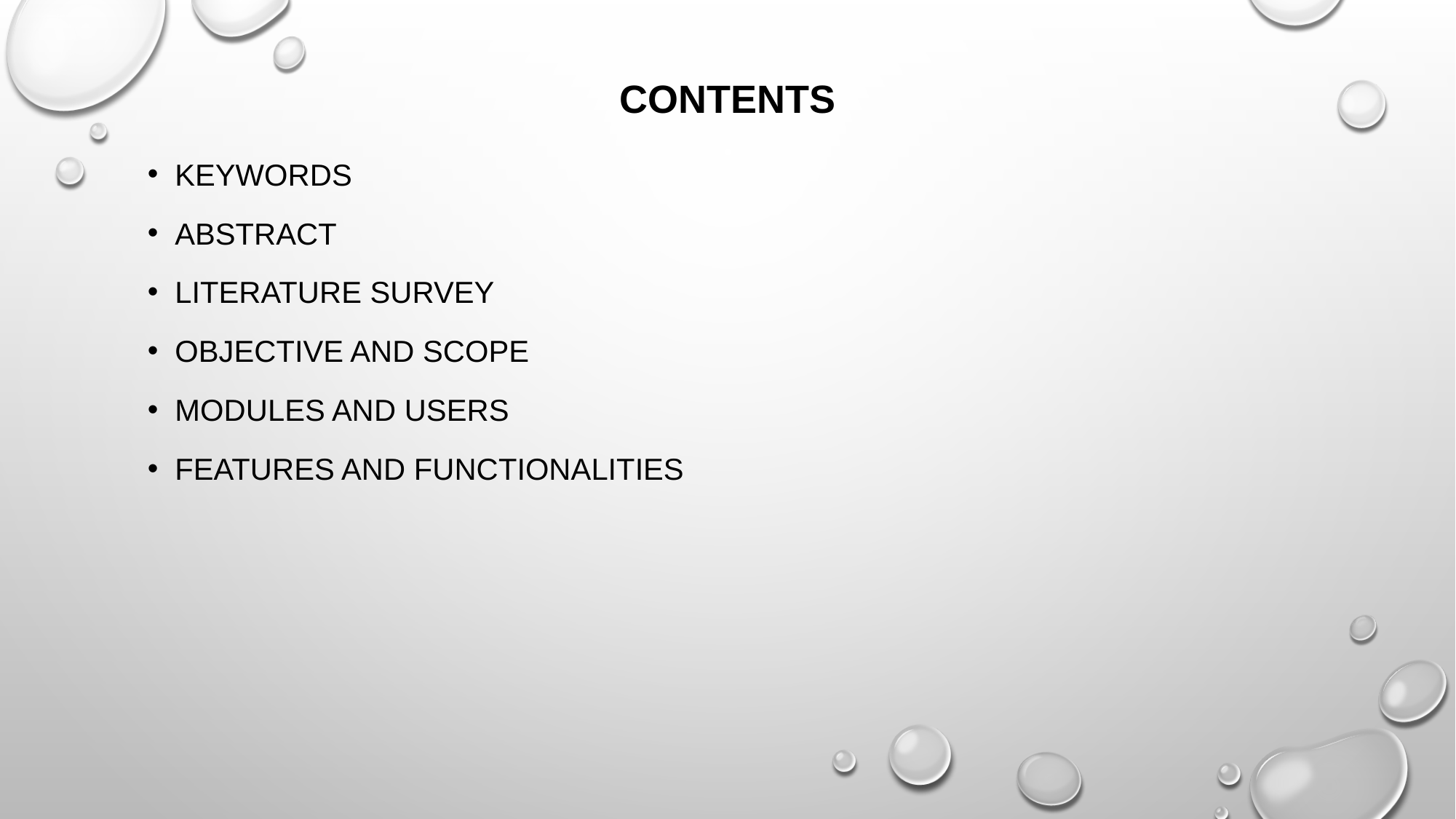

# Contents
Keywords
ABSTRACT
Literature survey
Objective and scope
Modules and users
Features and functionalities